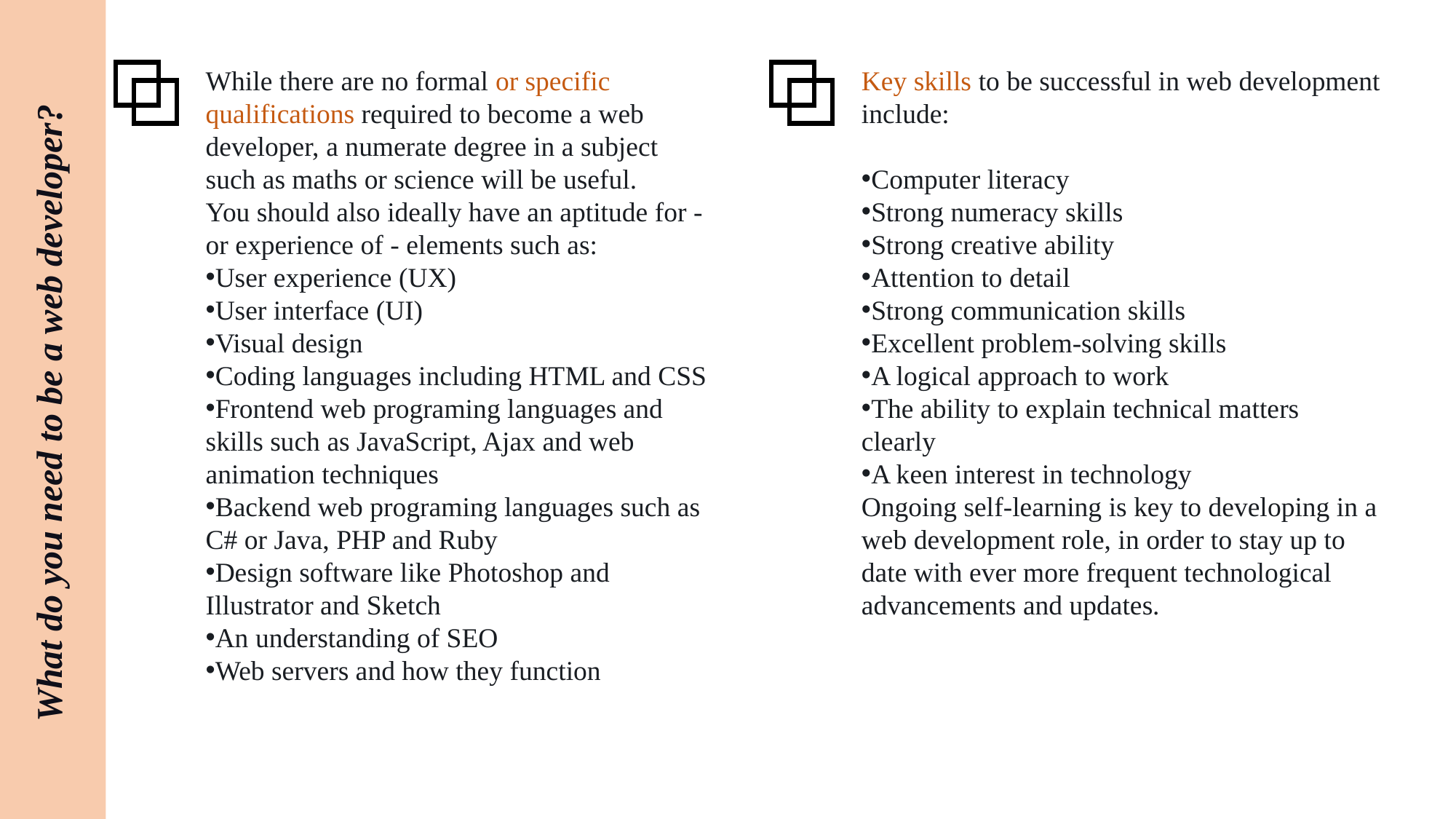

What do you need to be a web developer?
While there are no formal or specific qualifications required to become a web developer, a numerate degree in a subject such as maths or science will be useful.
You should also ideally have an aptitude for - or experience of - elements such as:
User experience (UX)
User interface (UI)
Visual design
Coding languages including HTML and CSS
Frontend web programing languages and skills such as JavaScript, Ajax and web animation techniques
Backend web programing languages such as C# or Java, PHP and Ruby
Design software like Photoshop and Illustrator and Sketch
An understanding of SEO
Web servers and how they function
Key skills to be successful in web development include:
Computer literacy
Strong numeracy skills
Strong creative ability
Attention to detail
Strong communication skills
Excellent problem-solving skills
A logical approach to work
The ability to explain technical matters clearly
A keen interest in technology
Ongoing self-learning is key to developing in a web development role, in order to stay up to date with ever more frequent technological advancements and updates.